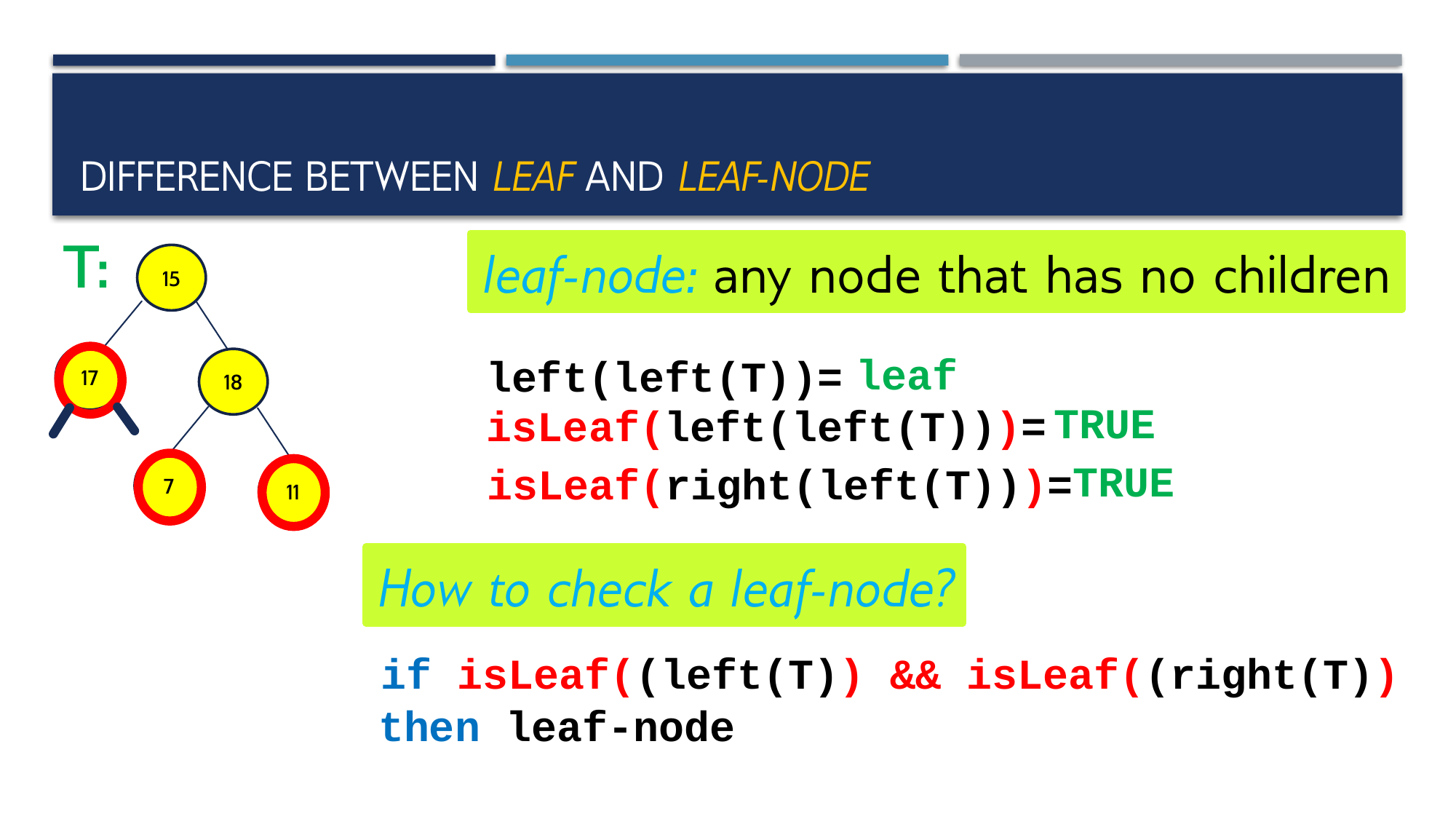

# Difference between leaf and leaf-node
T:
leaf-node: any node that has no children
15
leaf
left(left(T))=
17

18
TRUE
isLeaf(left(left(T)))=
TRUE
isLeaf(right(left(T)))=
7

11

How to check a leaf-node?
if isLeaf((left(T)) && isLeaf((right(T))
then leaf-node